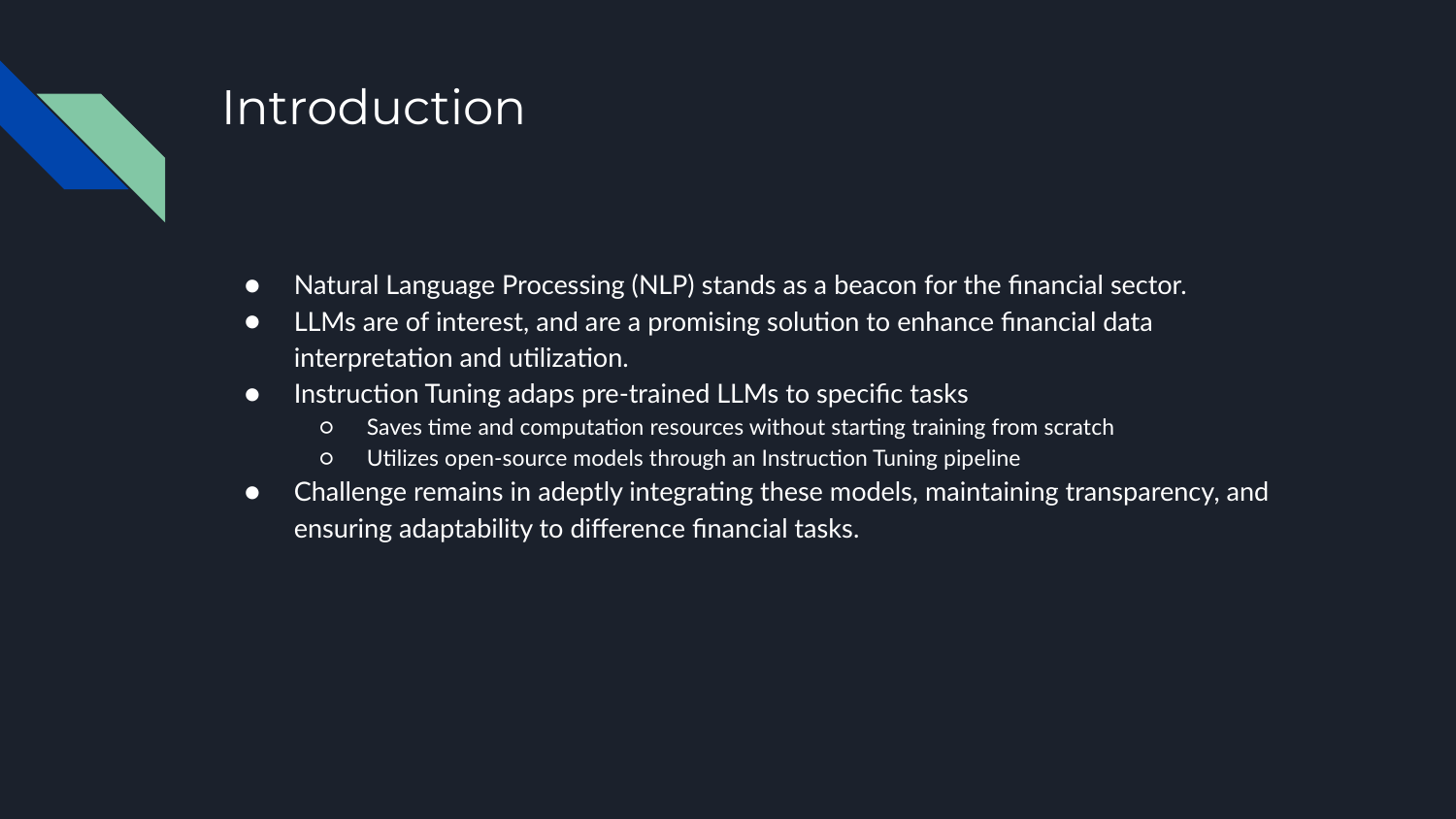

# Introduction
Natural Language Processing (NLP) stands as a beacon for the financial sector.
LLMs are of interest, and are a promising solution to enhance financial data interpretation and utilization.
Instruction Tuning adaps pre-trained LLMs to specific tasks
Saves time and computation resources without starting training from scratch
Utilizes open-source models through an Instruction Tuning pipeline
Challenge remains in adeptly integrating these models, maintaining transparency, and ensuring adaptability to difference financial tasks.